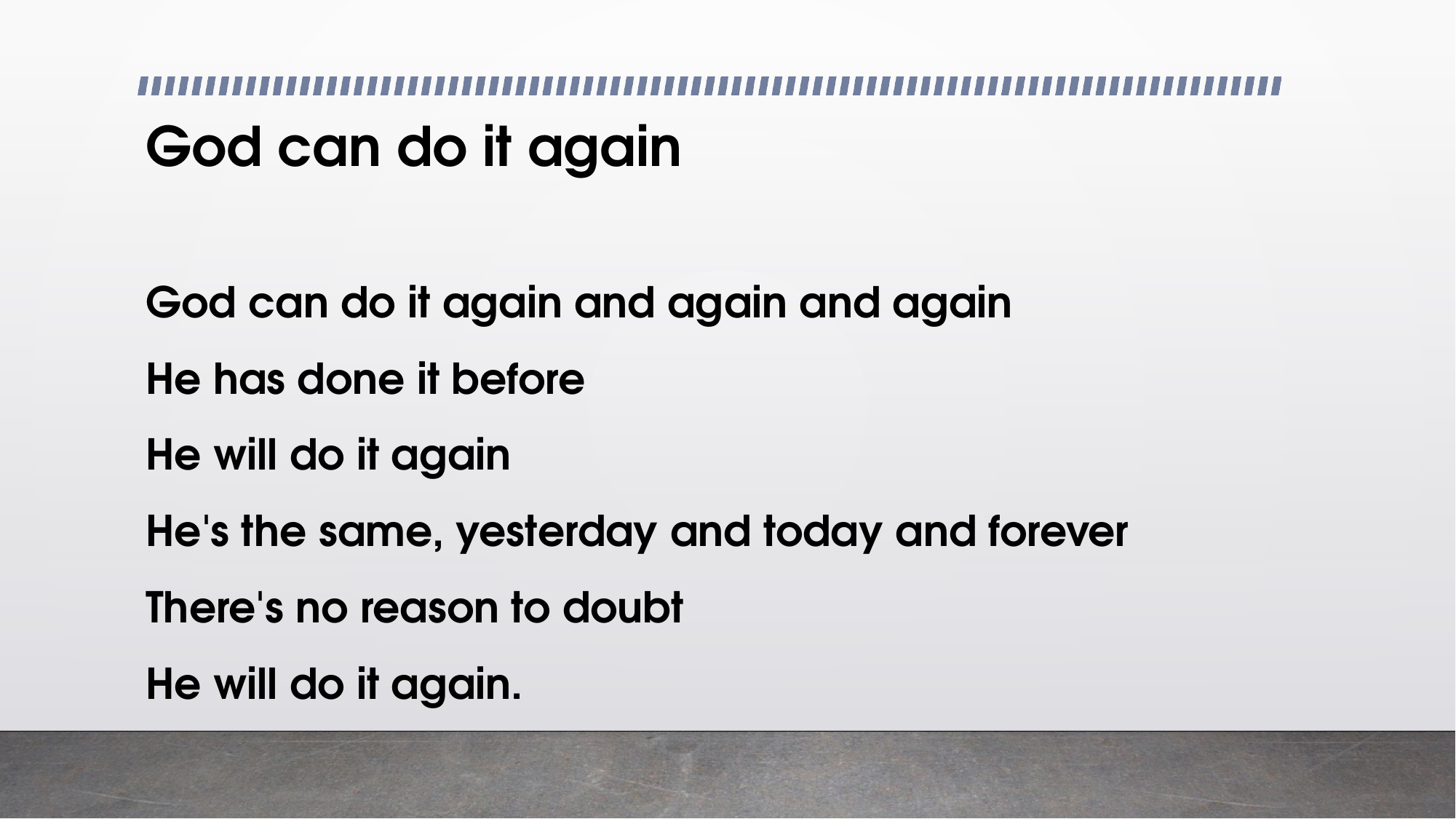

# God can do it again
God can do it again and again and again
He has done it before
He will do it again
He's the same, yesterday and today and forever
There's no reason to doubt
He will do it again.